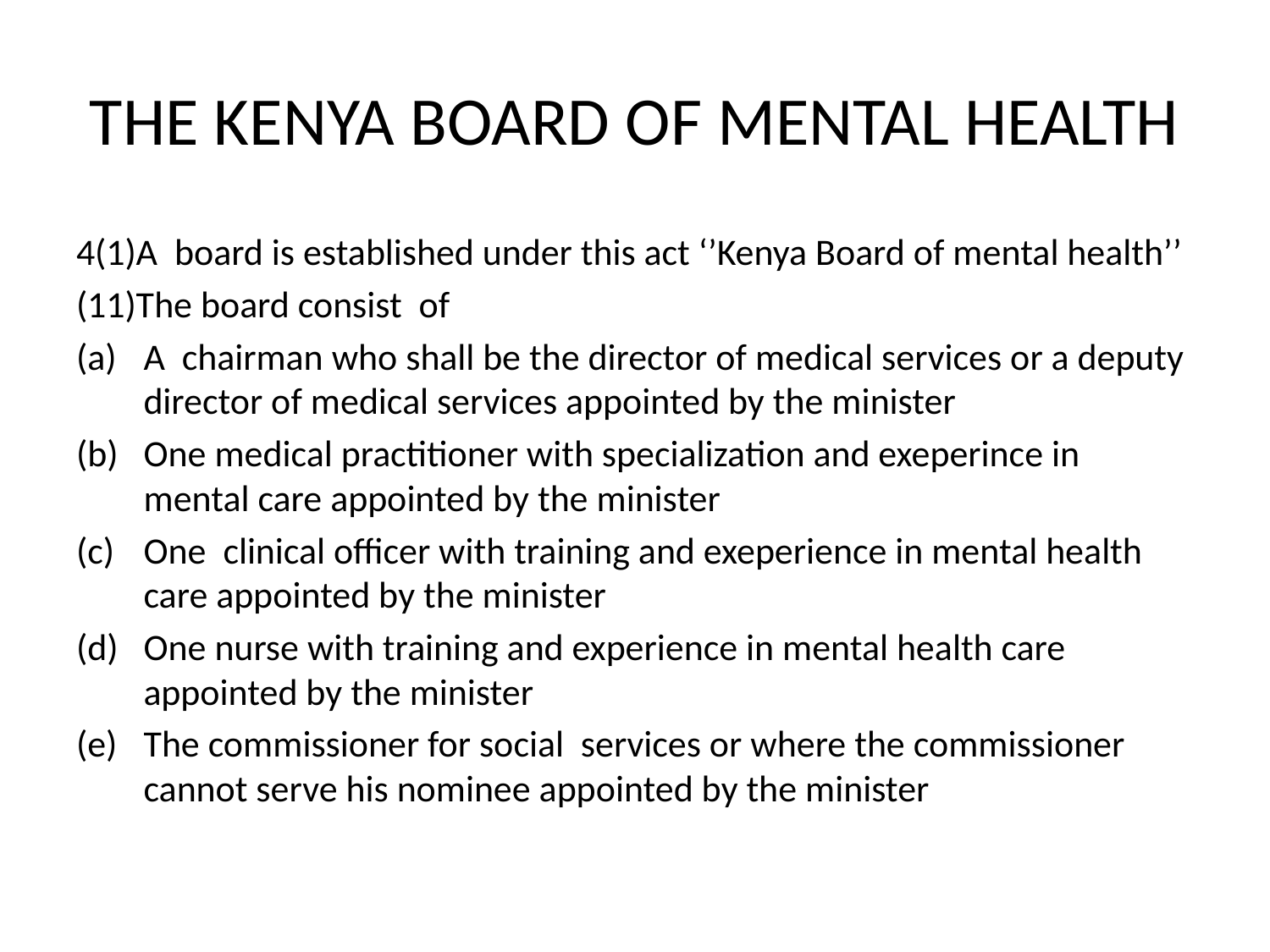

# THE KENYA BOARD OF MENTAL HEALTH
4(1)A  board is established under this act ‘’Kenya Board of mental health’’
(11)The board consist  of
A  chairman who shall be the director of medical services or a deputy director of medical services appointed by the minister
One medical practitioner with specialization and exeperince in mental care appointed by the minister
One  clinical officer with training and exeperience in mental health care appointed by the minister
One nurse with training and experience in mental health care appointed by the minister
The commissioner for social  services or where the commissioner cannot serve his nominee appointed by the minister